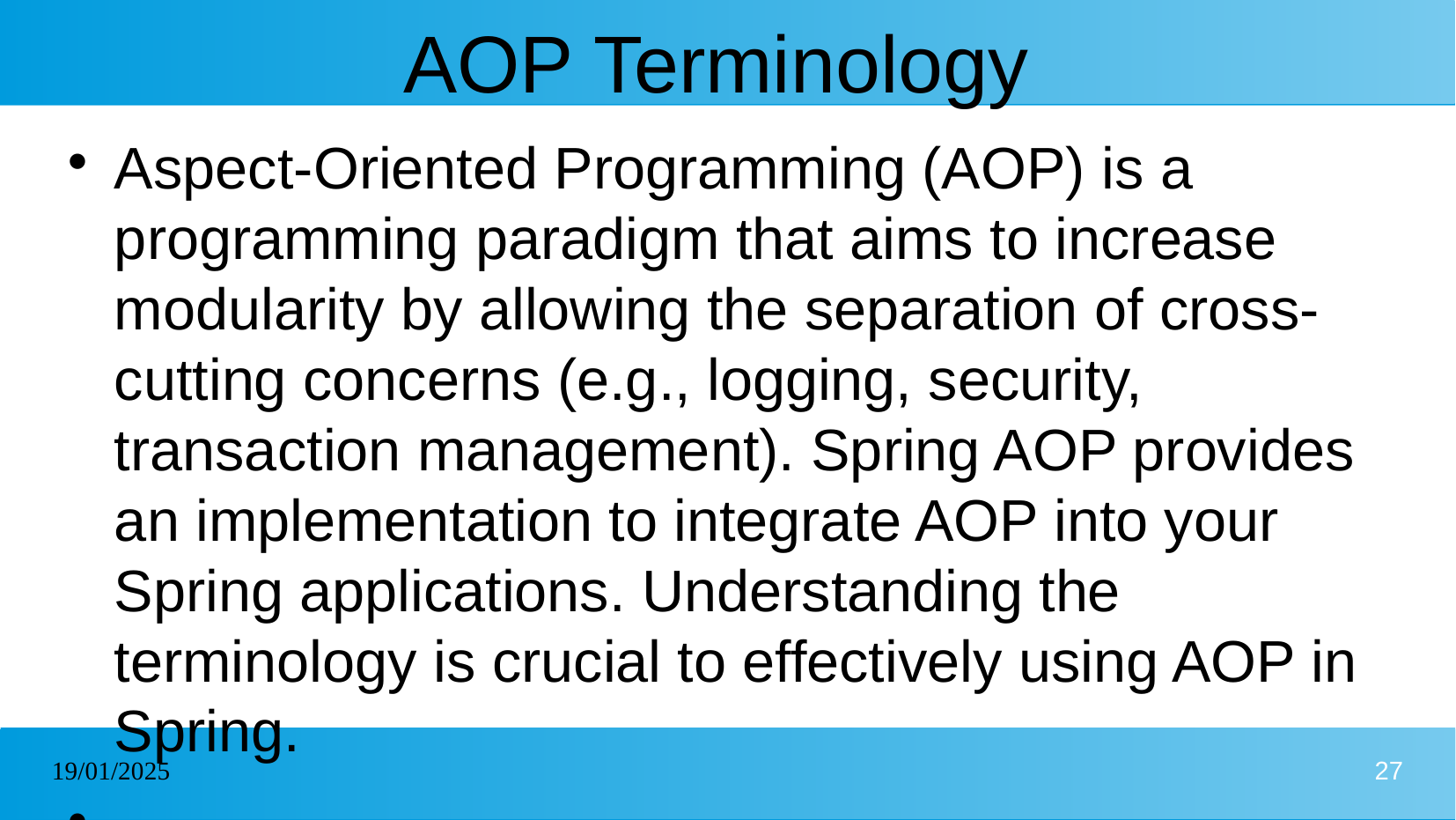

# AOP Terminology
Aspect-Oriented Programming (AOP) is a programming paradigm that aims to increase modularity by allowing the separation of cross-cutting concerns (e.g., logging, security, transaction management). Spring AOP provides an implementation to integrate AOP into your Spring applications. Understanding the terminology is crucial to effectively using AOP in Spring.

19/01/2025
27